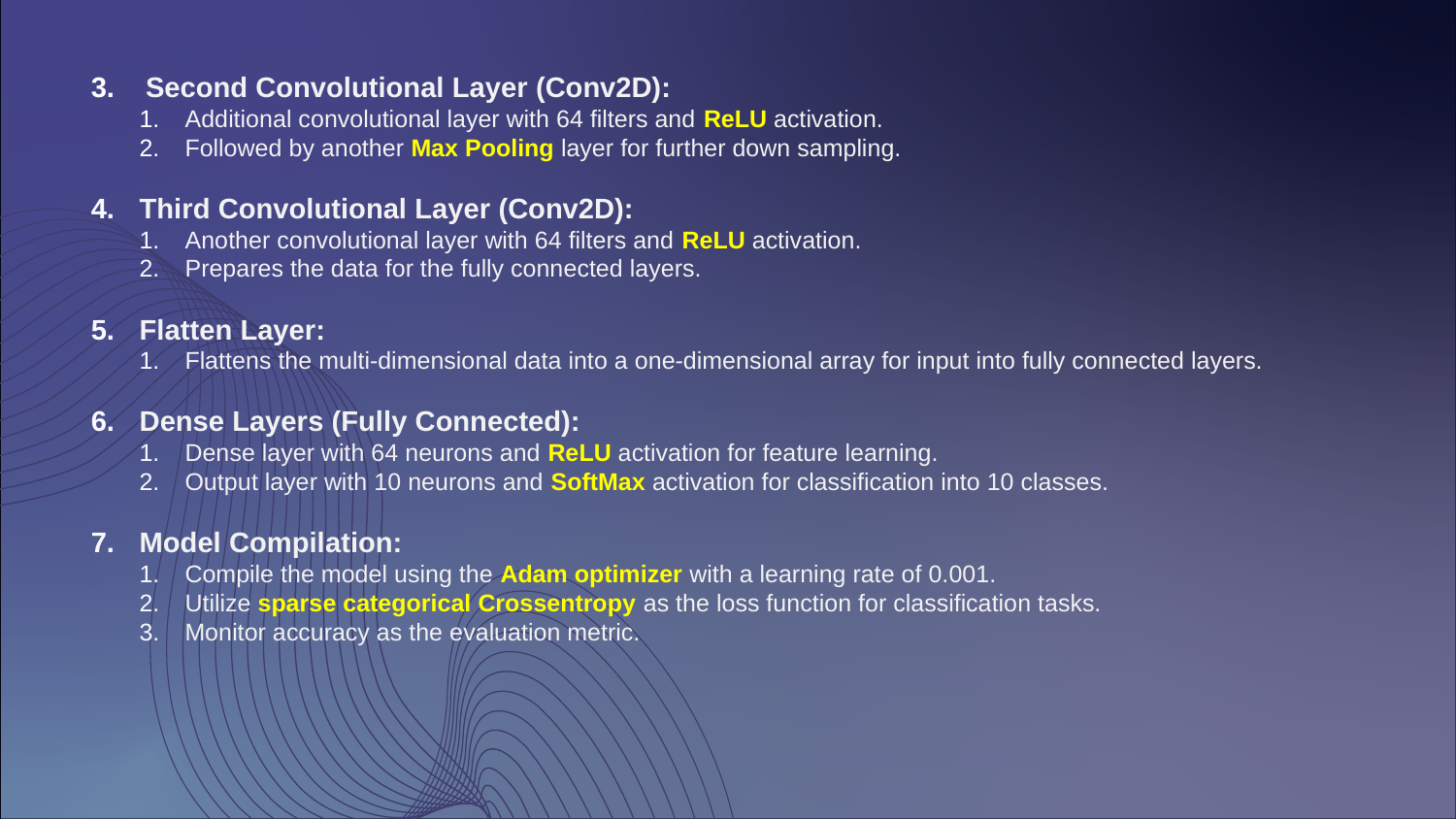

Second Convolutional Layer (Conv2D):
Additional convolutional layer with 64 filters and ReLU activation.
Followed by another Max Pooling layer for further down sampling.

Third Convolutional Layer (Conv2D):
Another convolutional layer with 64 filters and ReLU activation.
Prepares the data for the fully connected layers.

Flatten Layer:
Flattens the multi-dimensional data into a one-dimensional array for input into fully connected layers.

Dense Layers (Fully Connected):
Dense layer with 64 neurons and ReLU activation for feature learning.
Output layer with 10 neurons and SoftMax activation for classification into 10 classes.

Model Compilation:
Compile the model using the Adam optimizer with a learning rate of 0.001.
Utilize sparse categorical Crossentropy as the loss function for classification tasks.
Monitor accuracy as the evaluation metric.